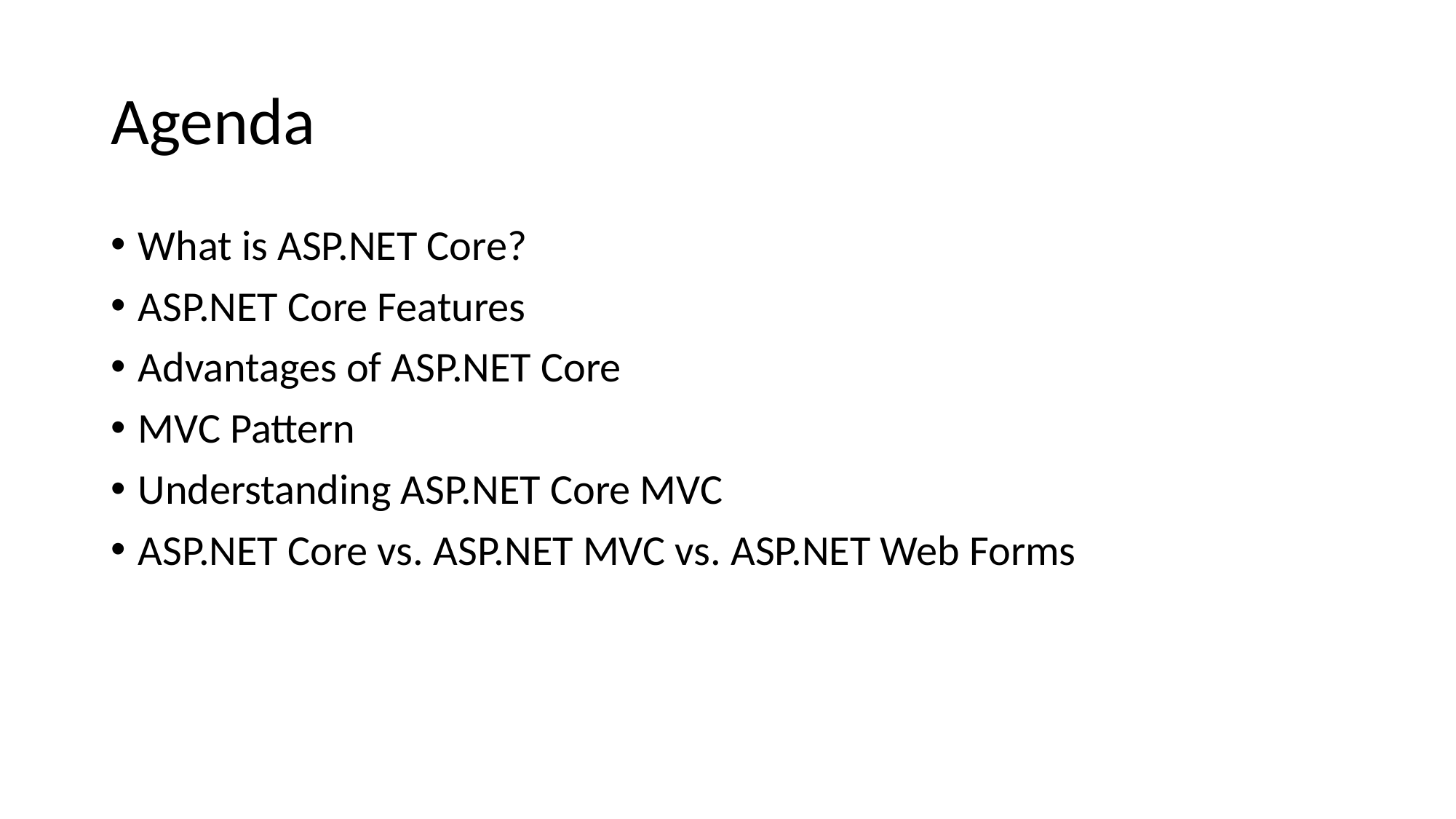

# Agenda
What is ASP.NET Core?
ASP.NET Core Features
Advantages of ASP.NET Core
MVC Pattern
Understanding ASP.NET Core MVC
ASP.NET Core vs. ASP.NET MVC vs. ASP.NET Web Forms